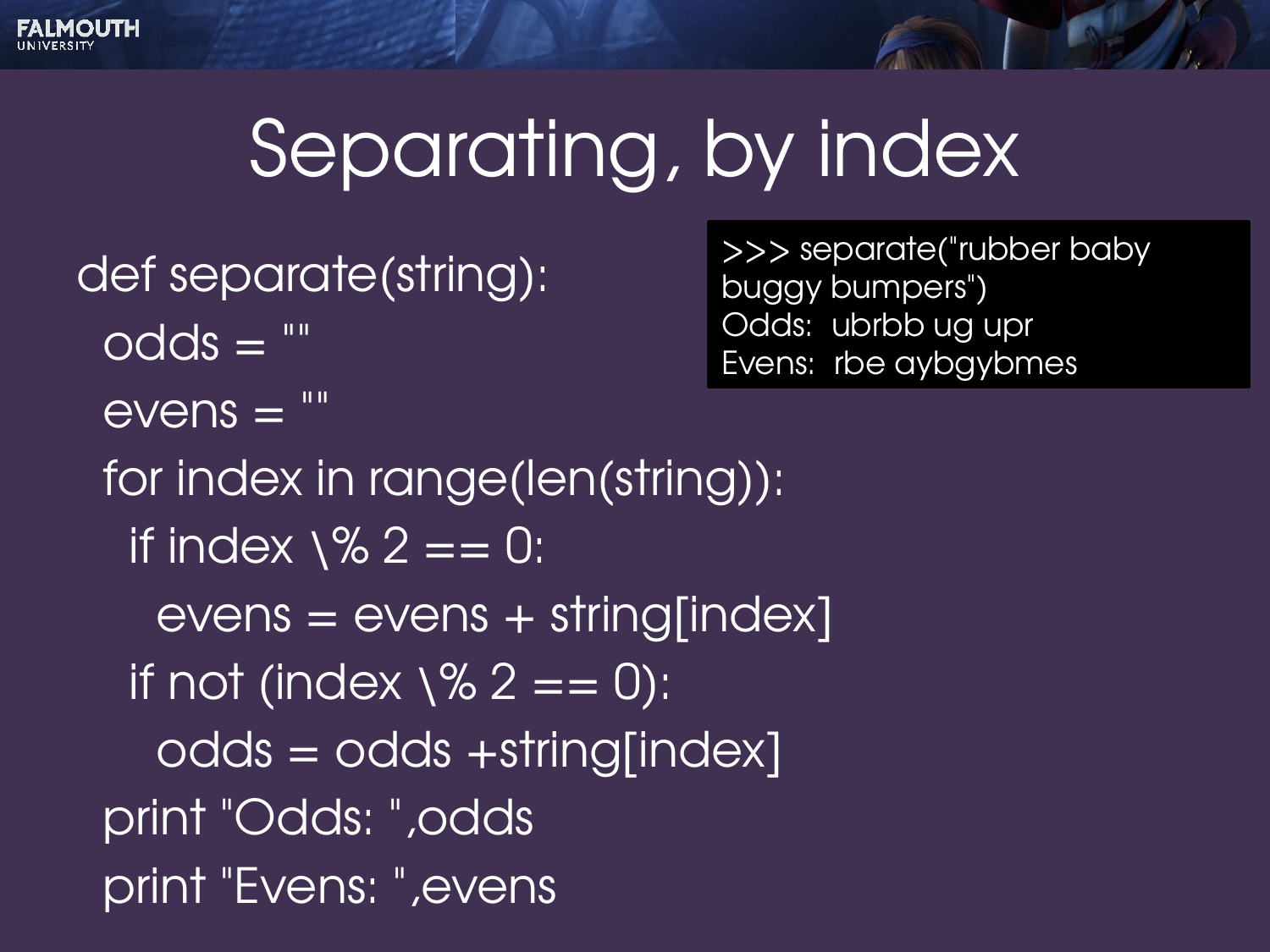

# Separating, by index
>>> separate("rubber baby buggy bumpers")
Odds:  ubrbb ug upr
Evens:  rbe aybgybmes
def separate(string):
  odds = ""
  evens = ""
  for index in range(len(string)):
    if index \% 2 == 0:
      evens = evens + string[index]
    if not (index \% 2 == 0):
      odds = odds +string[index]
  print "Odds: ",odds
  print "Evens: ",evens